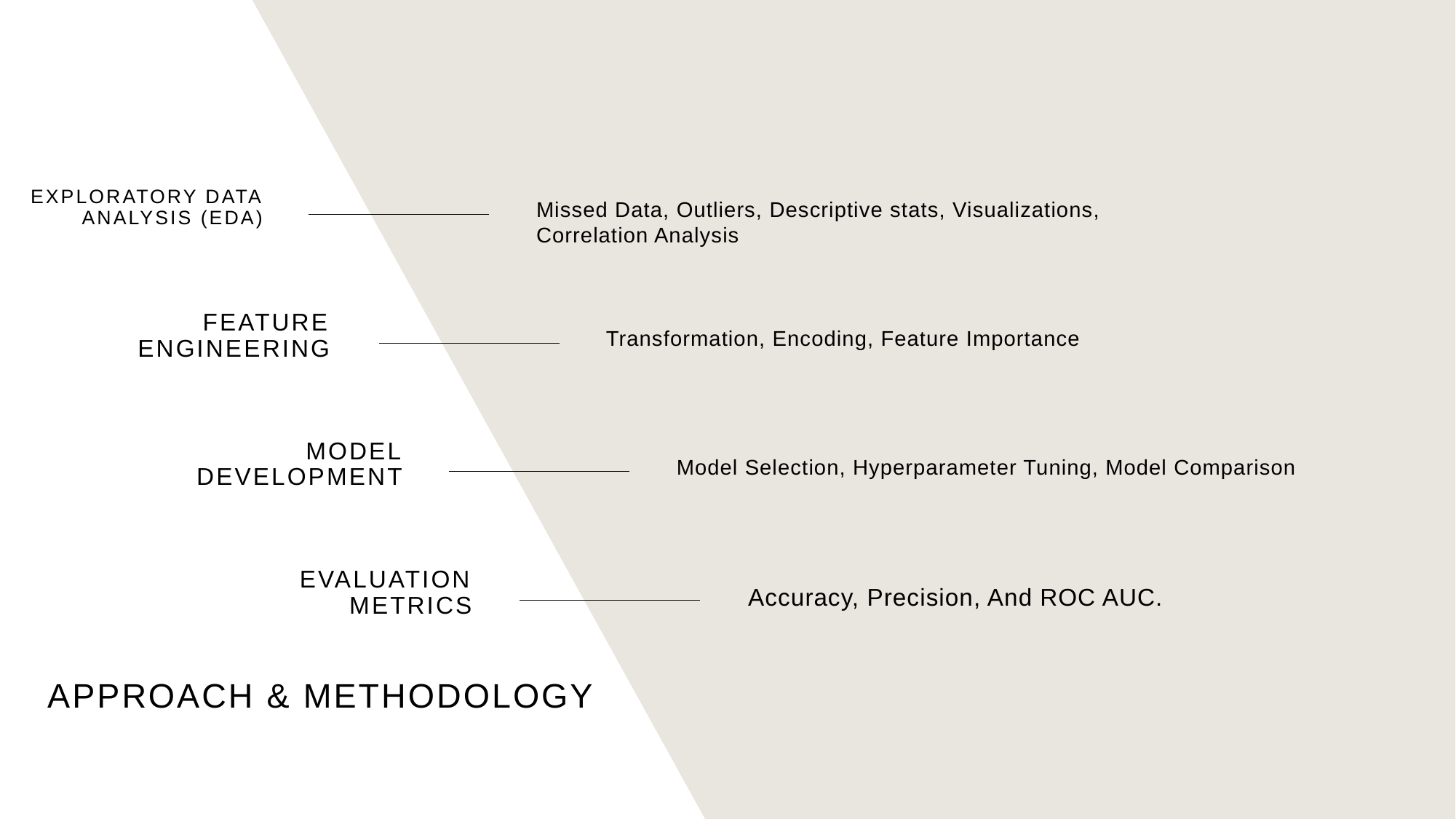

Exploratory Data Analysis (EDA)
Missed Data, Outliers, Descriptive stats, Visualizations, Correlation Analysis

Feature engineering
Transformation, Encoding, Feature Importance

Model development
Model Selection, Hyperparameter Tuning, Model Comparison

Evaluation metrics
Accuracy, Precision, And ROC AUC.
# Approach & methodology